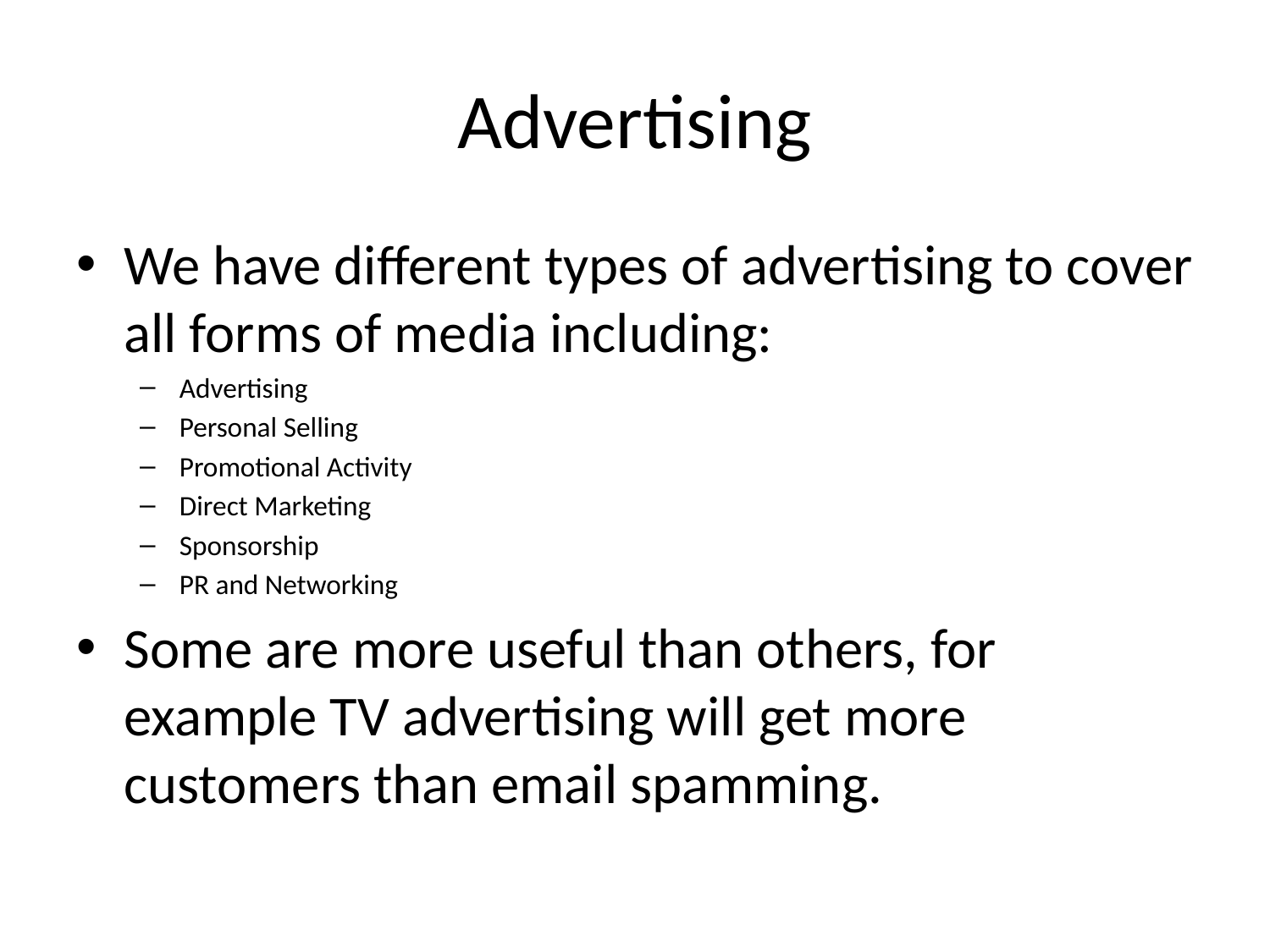

# Advertising
We have different types of advertising to cover all forms of media including:
Advertising
Personal Selling
Promotional Activity
Direct Marketing
Sponsorship
PR and Networking
Some are more useful than others, for example TV advertising will get more customers than email spamming.